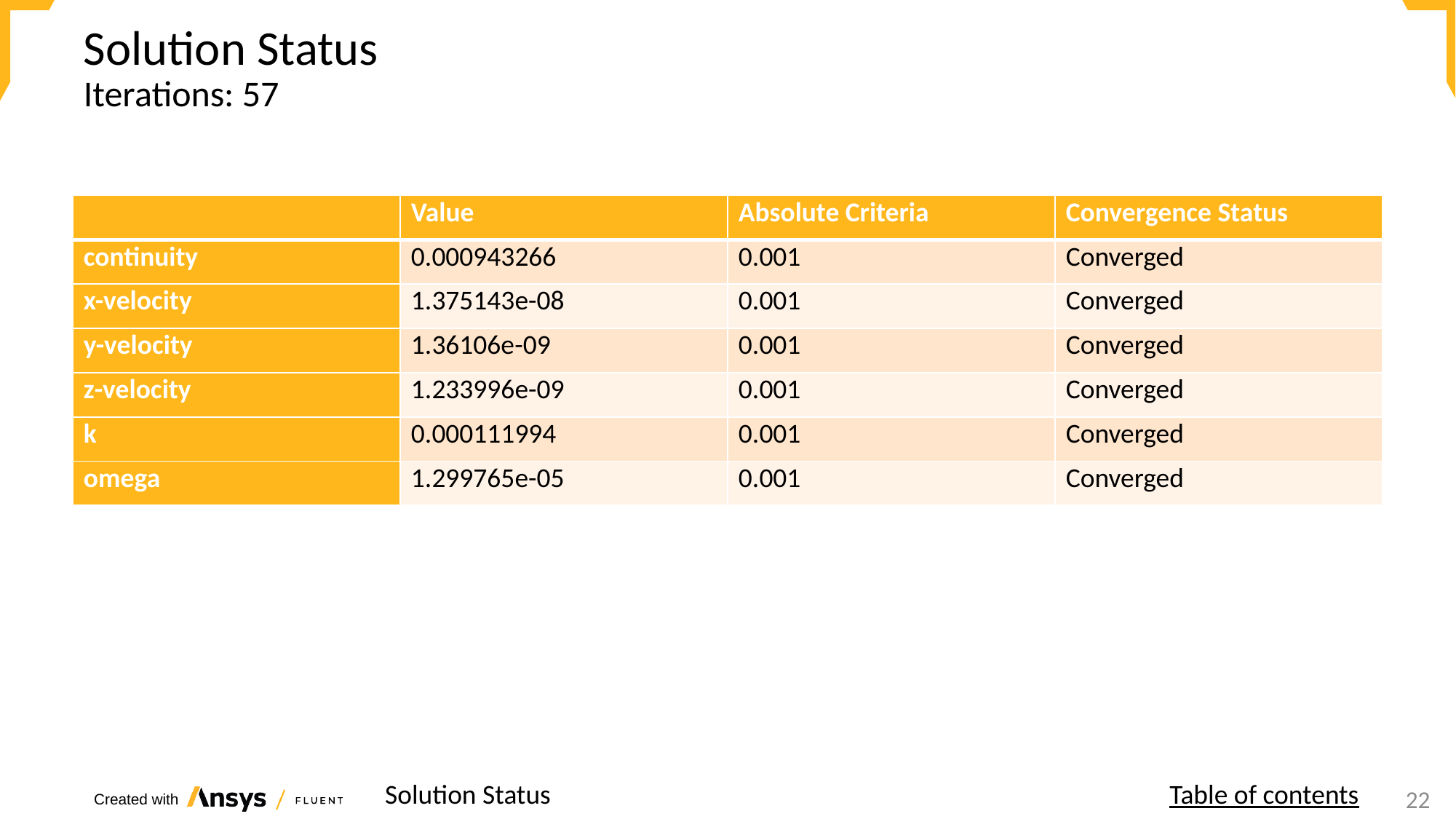

# Solution Status
Iterations: 57

|  | Value | Absolute Criteria | Convergence Status |
| --- | --- | --- | --- |
| continuity | 0.000943266 | 0.001 | Converged |
| x-velocity | 1.375143e-08 | 0.001 | Converged |
| y-velocity | 1.36106e-09 | 0.001 | Converged |
| z-velocity | 1.233996e-09 | 0.001 | Converged |
| k | 0.000111994 | 0.001 | Converged |
| omega | 1.299765e-05 | 0.001 | Converged |
Solution Status
Table of contents
22